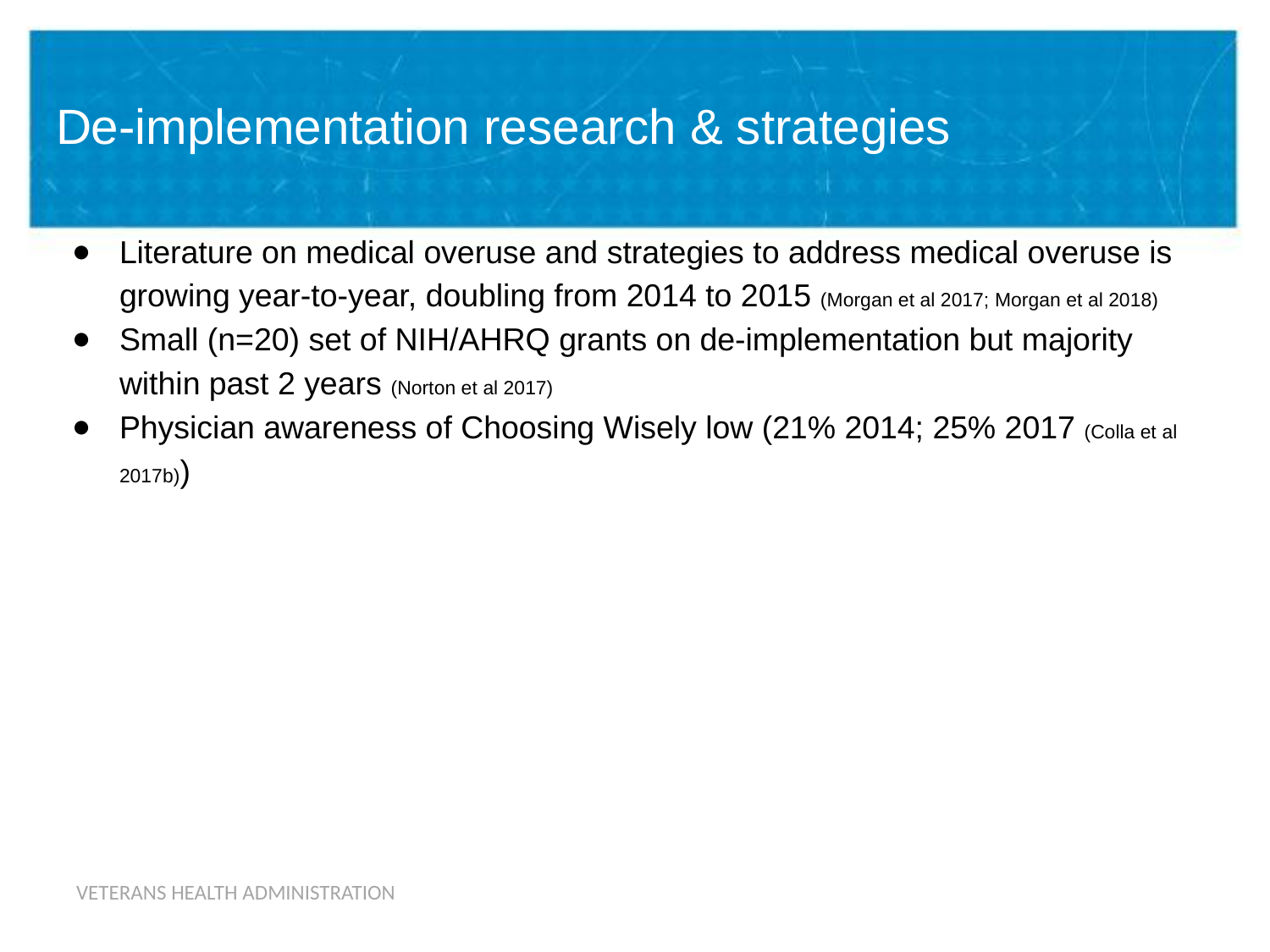

# De-implementation research & strategies
Literature on medical overuse and strategies to address medical overuse is growing year-to-year, doubling from 2014 to 2015 (Morgan et al 2017; Morgan et al 2018)
Small (n=20) set of NIH/AHRQ grants on de-implementation but majority within past 2 years (Norton et al 2017)
Physician awareness of Choosing Wisely low (21% 2014; 25% 2017 (Colla et al 2017b))